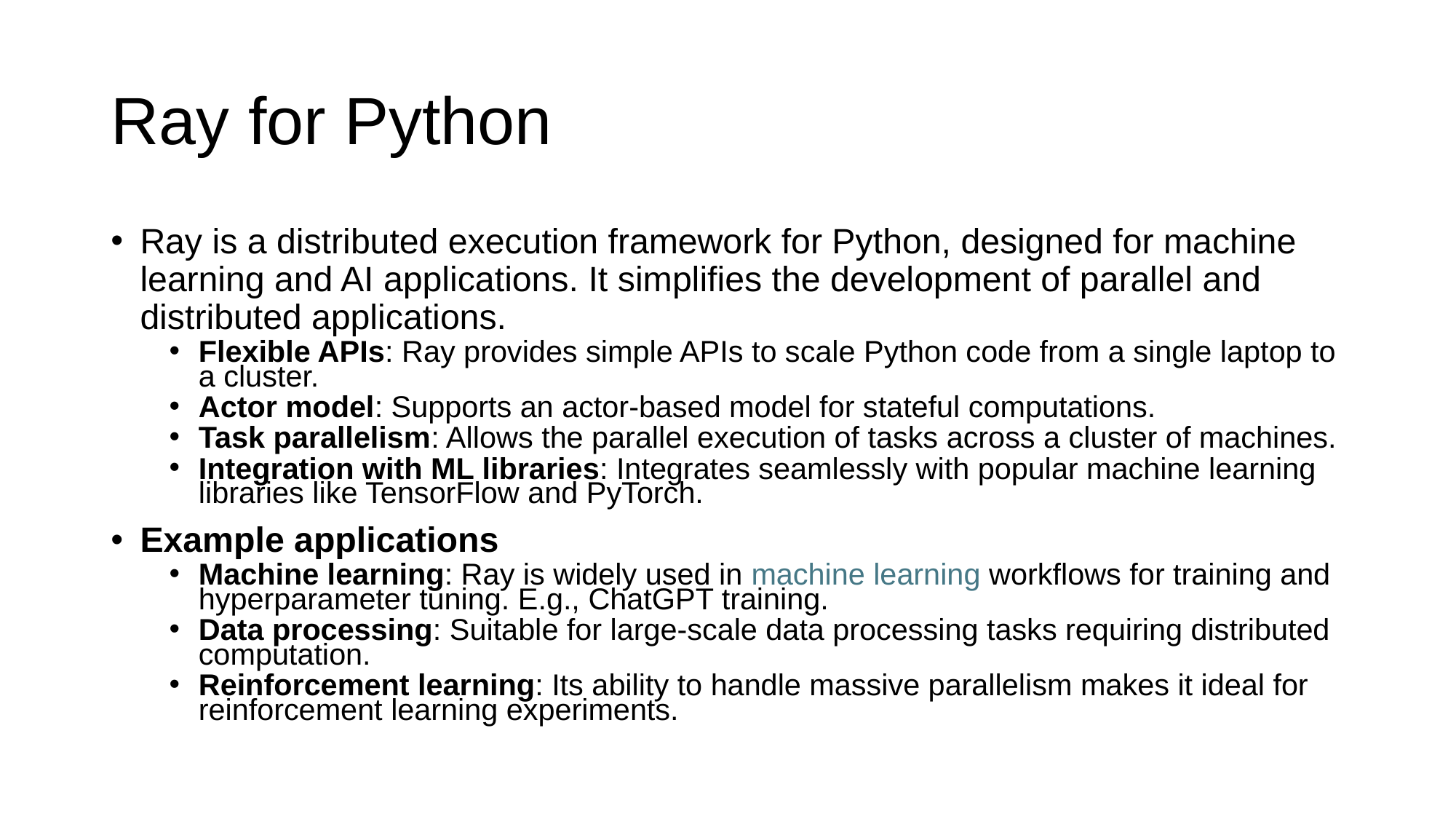

# Ray for Python
Ray is a distributed execution framework for Python, designed for machine learning and AI applications. It simplifies the development of parallel and distributed applications.
Flexible APIs: Ray provides simple APIs to scale Python code from a single laptop to a cluster.
Actor model: Supports an actor-based model for stateful computations.
Task parallelism: Allows the parallel execution of tasks across a cluster of machines.
Integration with ML libraries: Integrates seamlessly with popular machine learning libraries like TensorFlow and PyTorch.
Example applications
Machine learning: Ray is widely used in machine learning workflows for training and hyperparameter tuning. E.g., ChatGPT training.
Data processing: Suitable for large-scale data processing tasks requiring distributed computation.
Reinforcement learning: Its ability to handle massive parallelism makes it ideal for reinforcement learning experiments.